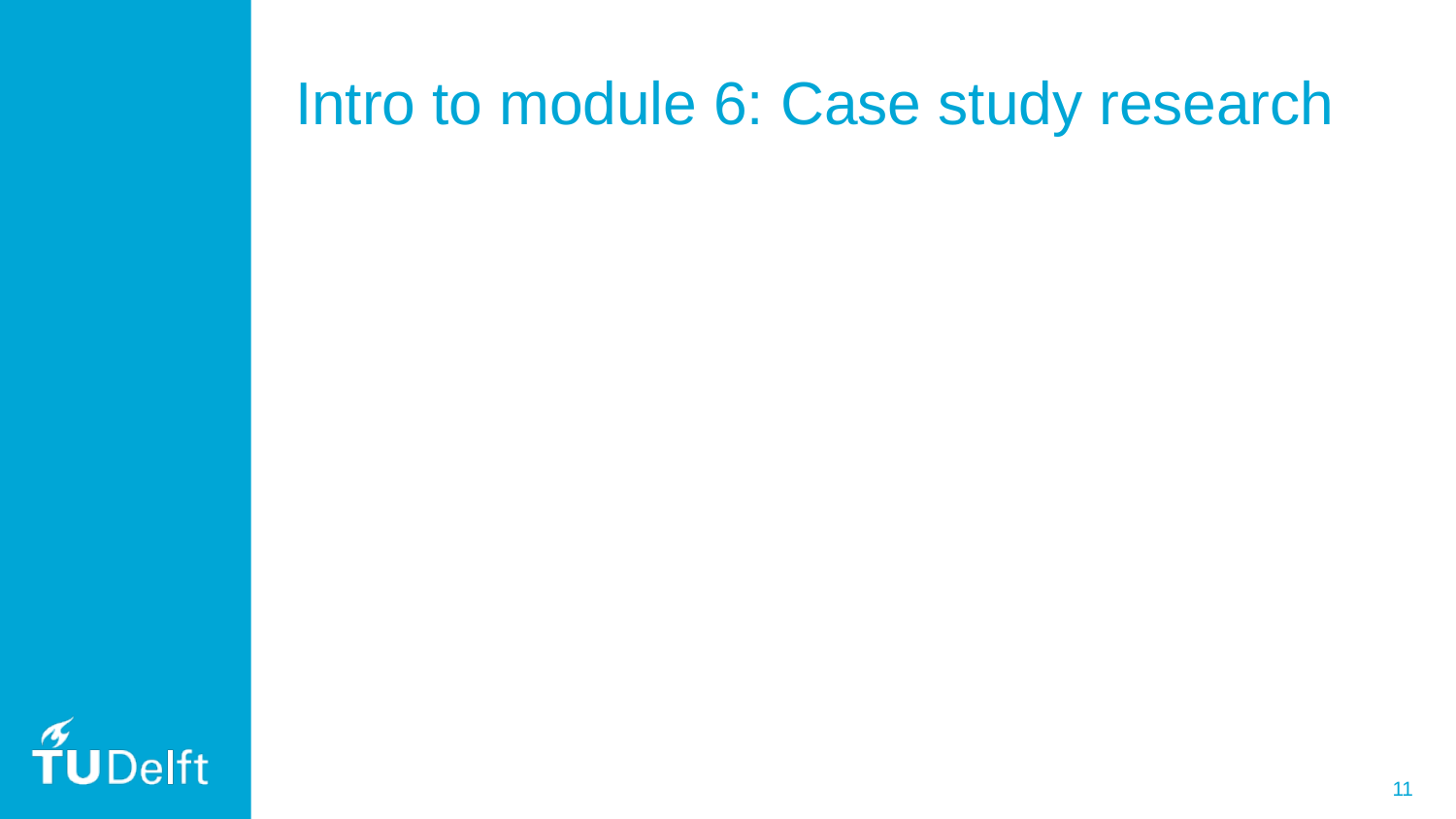

# Intro to module 6: Case study research